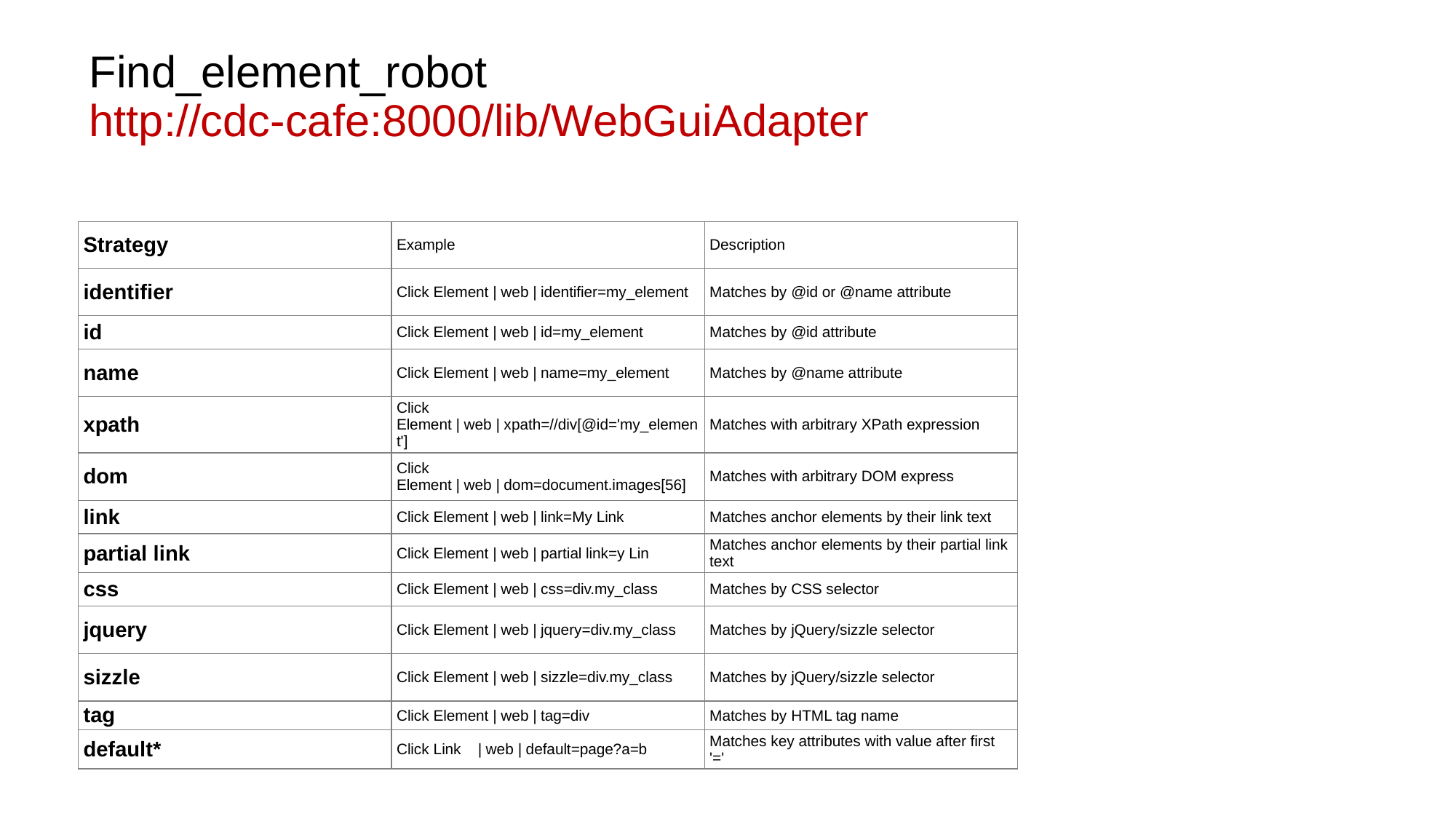

# Find_element_robot http://cdc-cafe:8000/lib/WebGuiAdapter
| Strategy | Example | Description |
| --- | --- | --- |
| identifier | Click Element | web | identifier=my\_element | Matches by @id or @name attribute |
| id | Click Element | web | id=my\_element | Matches by @id attribute |
| name | Click Element | web | name=my\_element | Matches by @name attribute |
| xpath | Click Element | web | xpath=//div[@id='my\_element'] | Matches with arbitrary XPath expression |
| dom | Click Element | web | dom=document.images[56] | Matches with arbitrary DOM express |
| link | Click Element | web | link=My Link | Matches anchor elements by their link text |
| partial link | Click Element | web | partial link=y Lin | Matches anchor elements by their partial link text |
| css | Click Element | web | css=div.my\_class | Matches by CSS selector |
| jquery | Click Element | web | jquery=div.my\_class | Matches by jQuery/sizzle selector |
| sizzle | Click Element | web | sizzle=div.my\_class | Matches by jQuery/sizzle selector |
| tag | Click Element | web | tag=div | Matches by HTML tag name |
| default\* | Click Link    | web | default=page?a=b | Matches key attributes with value after first '=' |